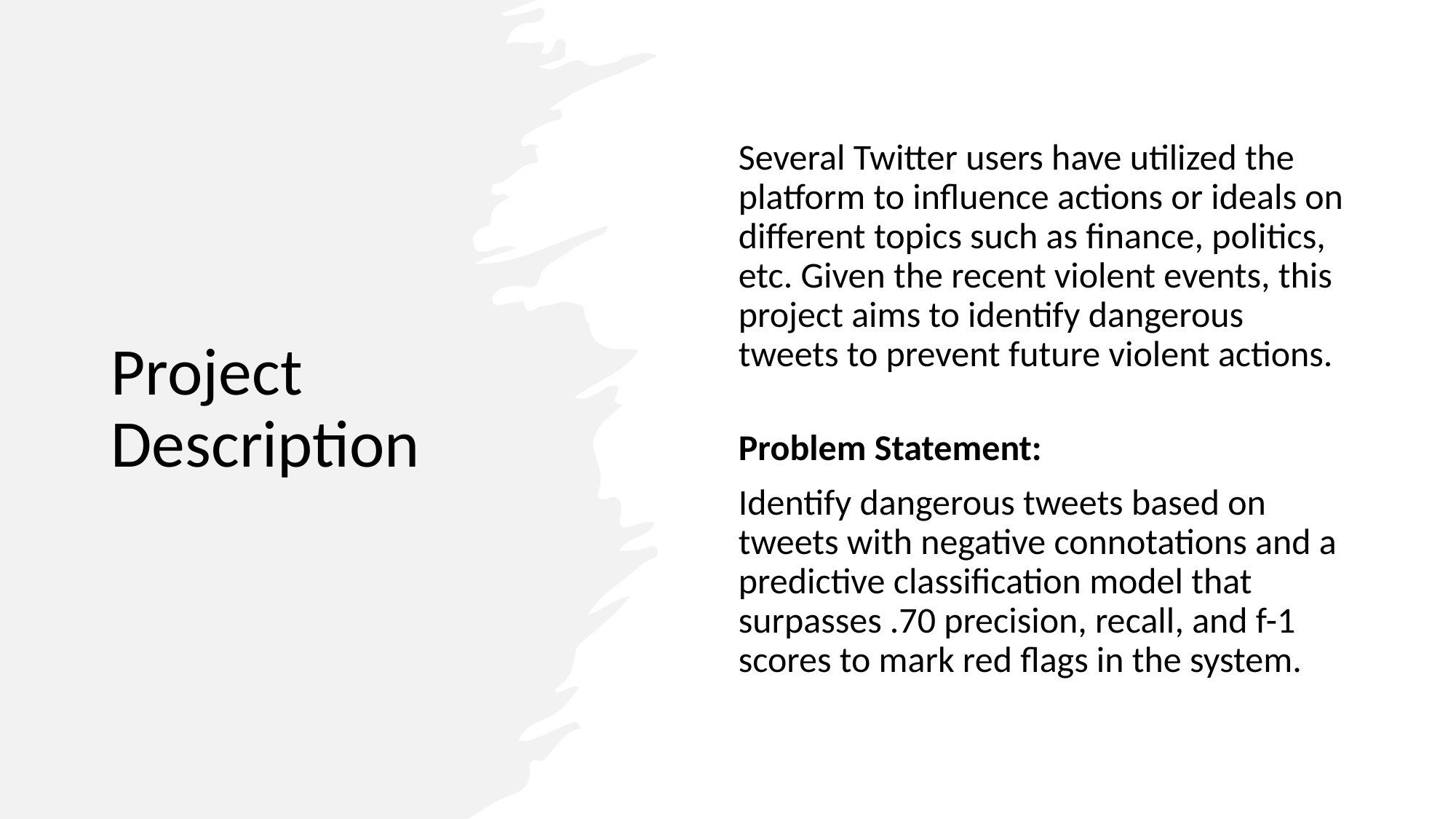

# Project Description
Several Twitter users have utilized the platform to influence actions or ideals on different topics such as finance, politics, etc. Given the recent violent events, this project aims to identify dangerous tweets to prevent future violent actions.
Problem Statement:
Identify dangerous tweets based on tweets with negative connotations and a predictive classification model that surpasses .70 precision, recall, and f-1 scores to mark red flags in the system.